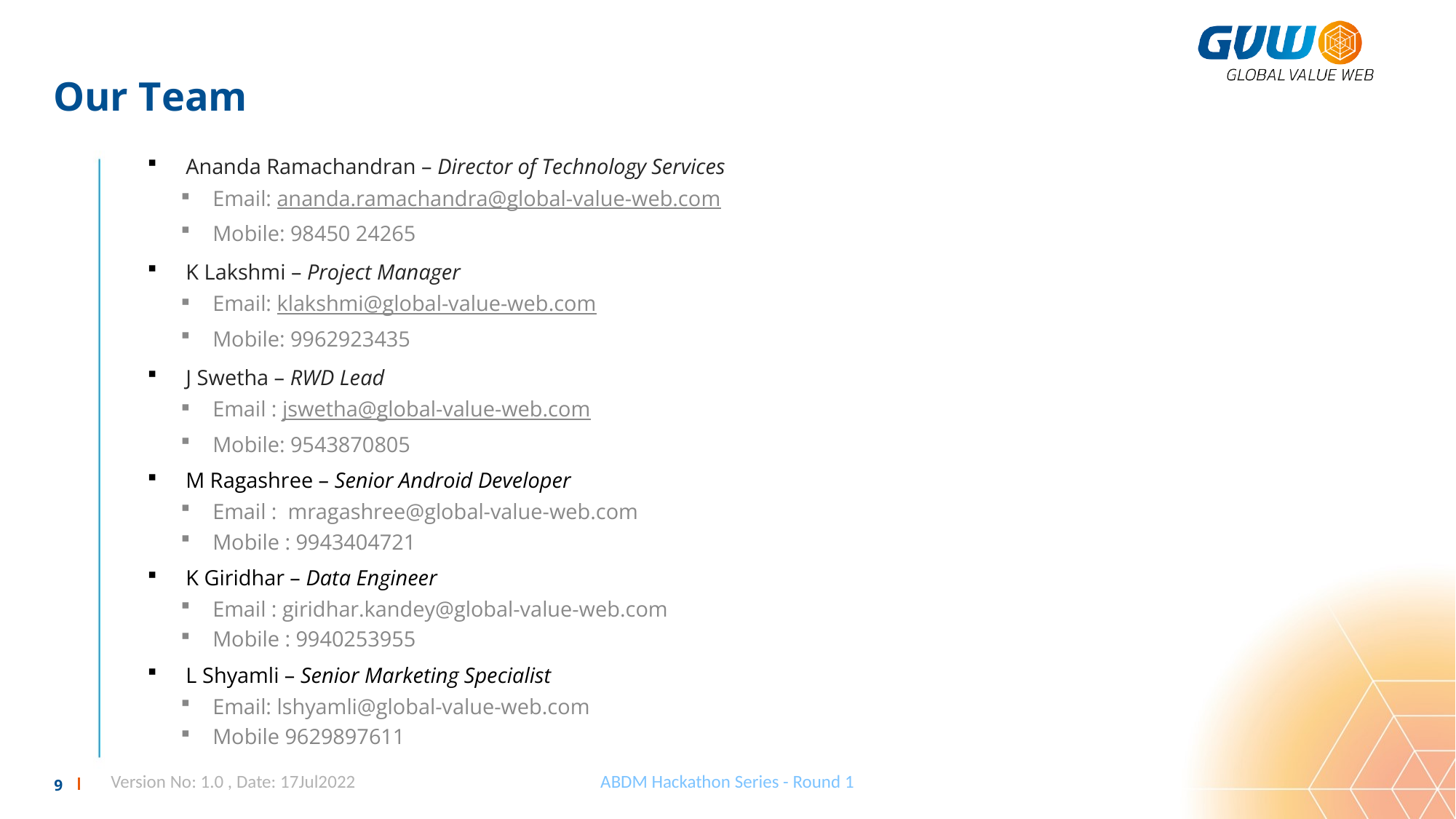

# Our Team

Ananda Ramachandran – Director of Technology Services
Email: ananda.ramachandra@global-value-web.com
Mobile: 98450 24265
K Lakshmi – Project Manager
Email: klakshmi@global-value-web.com
Mobile: 9962923435
J Swetha – RWD Lead
Email : jswetha@global-value-web.com
Mobile: 9543870805
M Ragashree – Senior Android Developer
Email :  mragashree@global-value-web.com
Mobile : 9943404721
K Giridhar – Data Engineer
Email : giridhar.kandey@global-value-web.com
Mobile : 9940253955
L Shyamli – Senior Marketing Specialist
Email: lshyamli@global-value-web.com
Mobile 9629897611
Version No: 1.0 , Date: 17Jul2022
ABDM Hackathon Series - Round 1